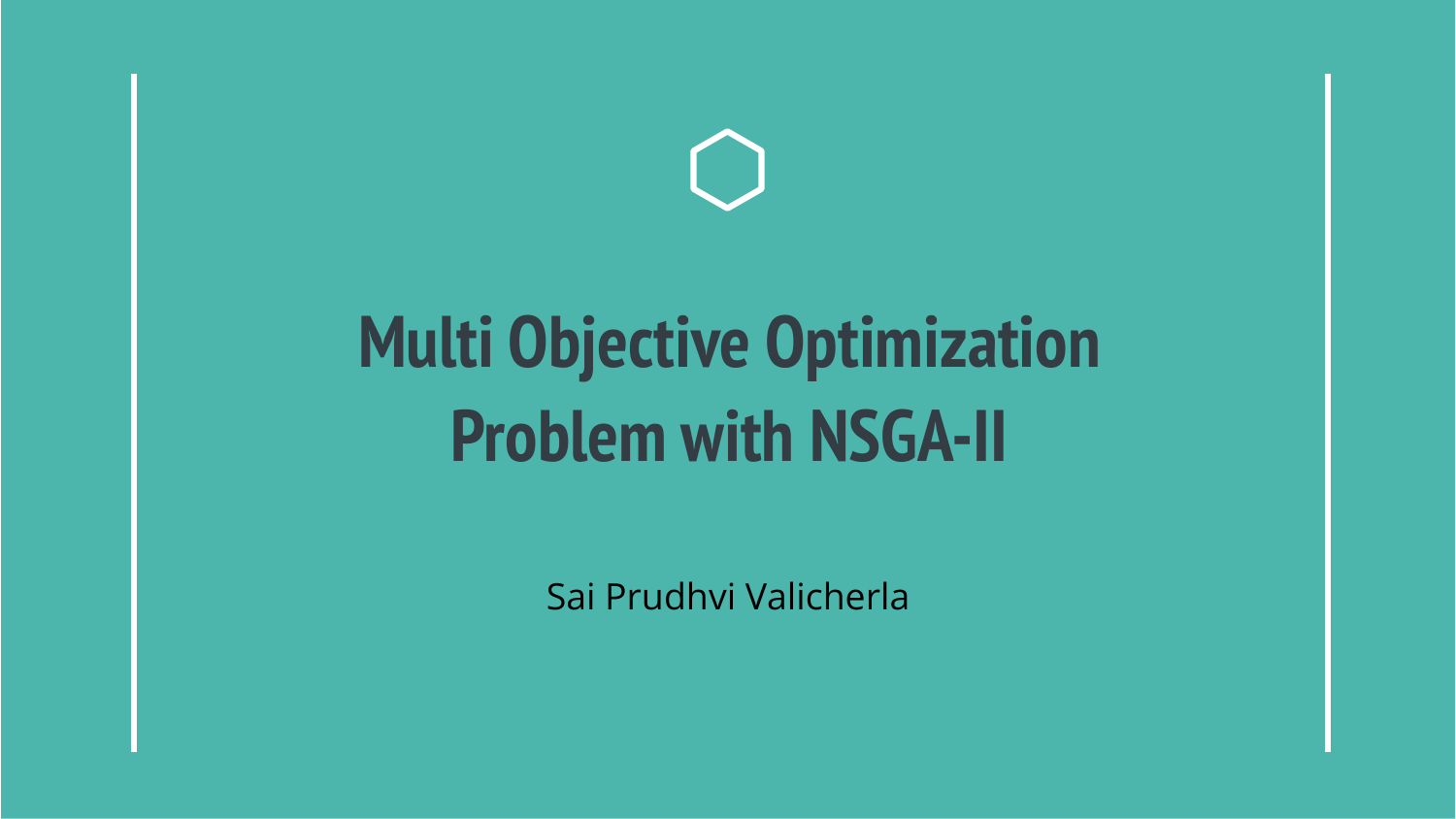

# Multi Objective Optimization Problem with NSGA-II
Sai Prudhvi Valicherla